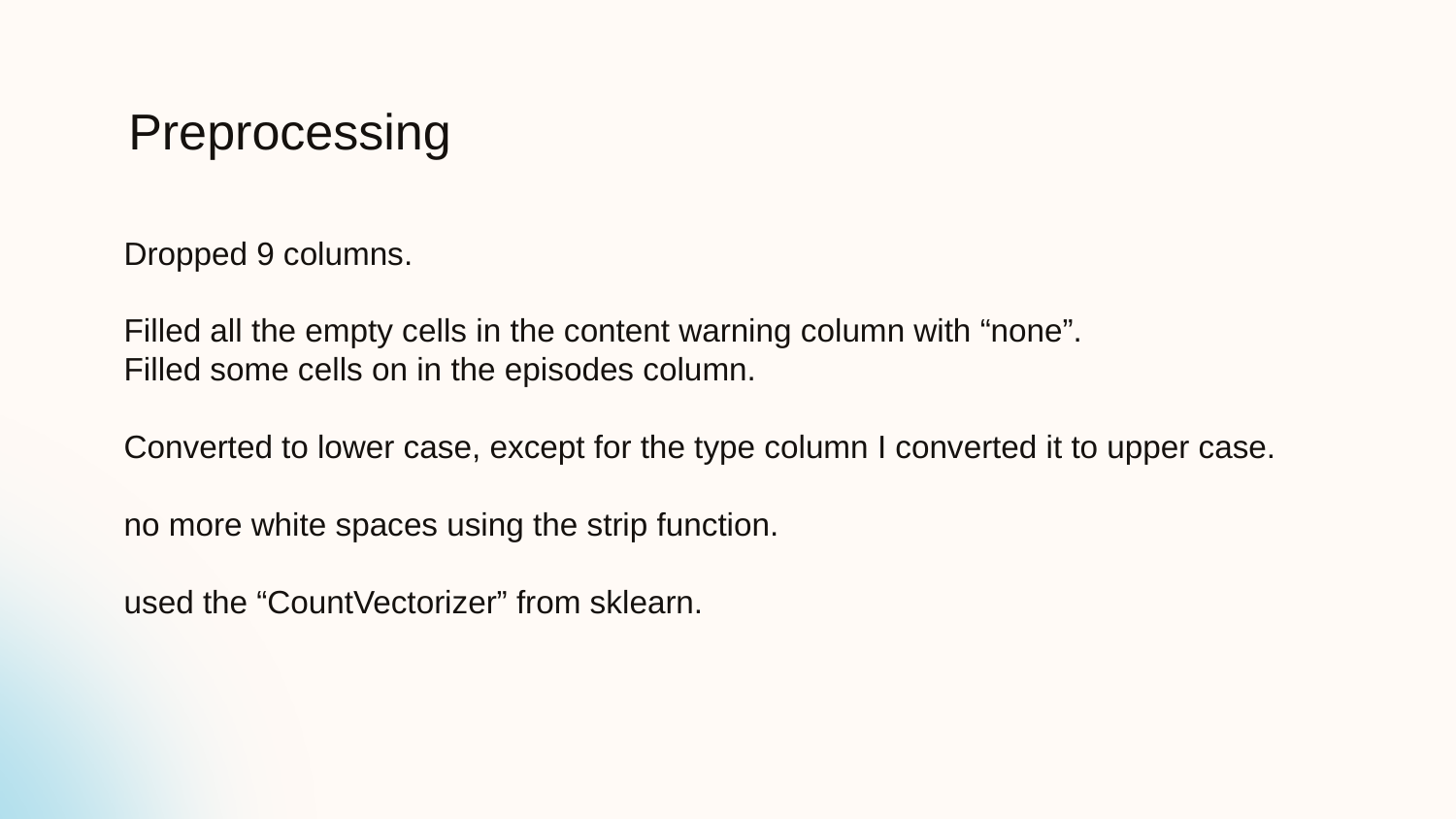

# Preprocessing
Dropped 9 columns.

Filled all the empty cells in the content warning column with “none”.
Filled some cells on in the episodes column.

Converted to lower case, except for the type column I converted it to upper case.

no more white spaces using the strip function.

used the “CountVectorizer” from sklearn.